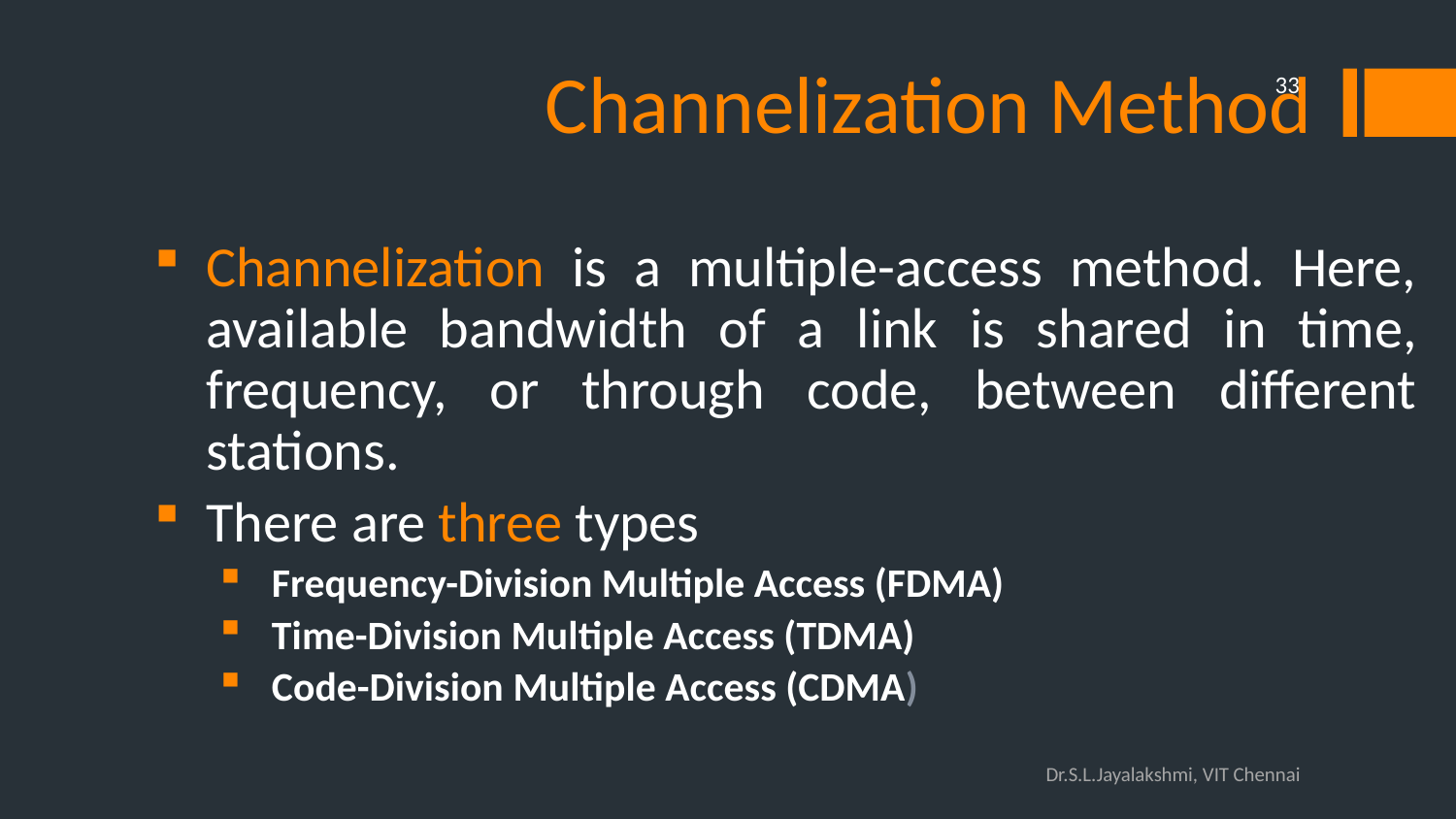

# Channelization Method
33
Channelization is a multiple-access method. Here, available bandwidth of a link is shared in time, frequency, or through code, between different stations.
There are three types
Frequency-Division Multiple Access (FDMA)
Time-Division Multiple Access (TDMA)
Code-Division Multiple Access (CDMA)

Dr.S.L.Jayalakshmi, VIT Chennai